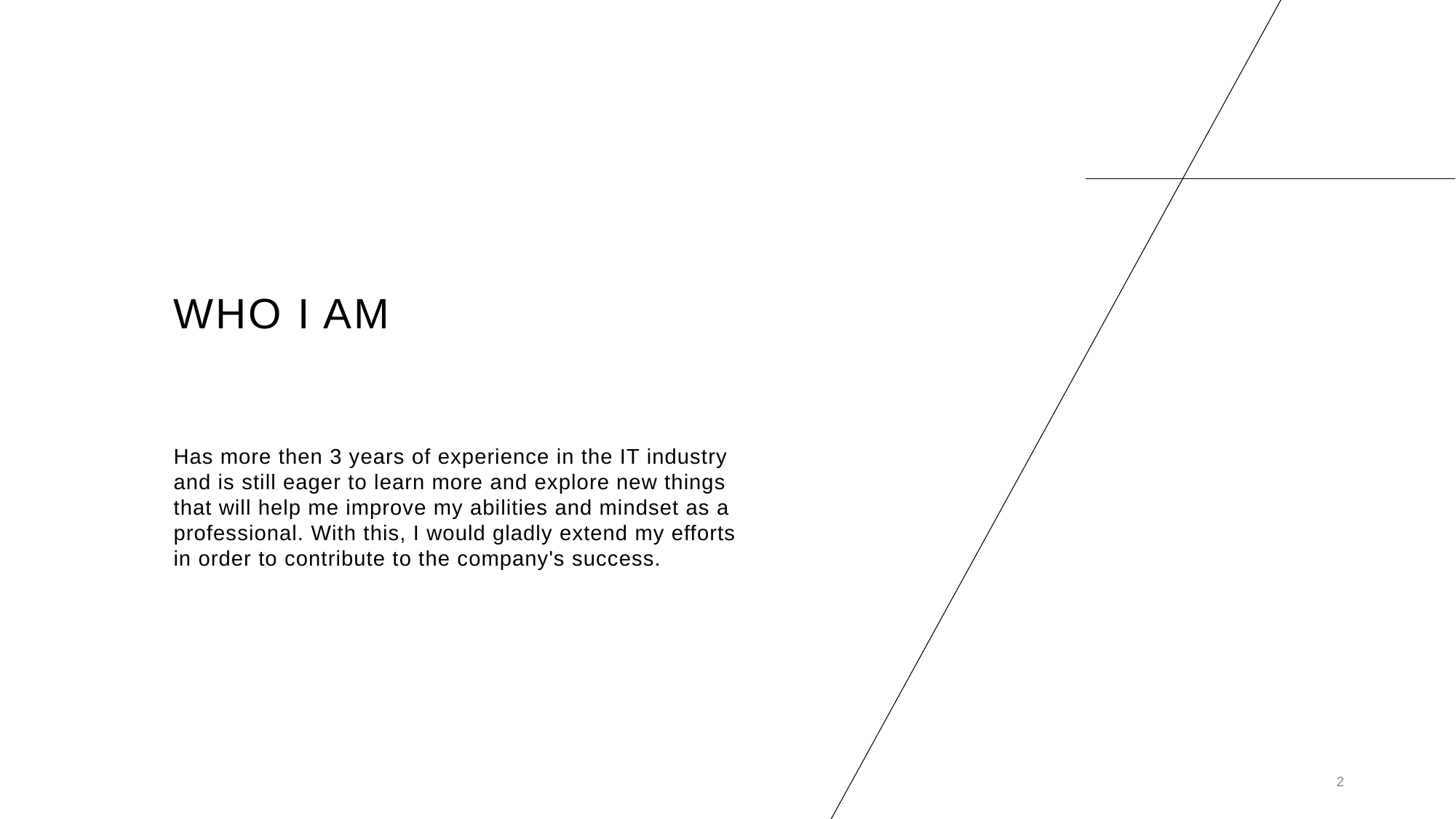

# Who I am
Has more then 3 years of experience in the IT industry and is still eager to learn more and explore new things that will help me improve my abilities and mindset as a professional. With this, I would gladly extend my efforts in order to contribute to the company's success.
2